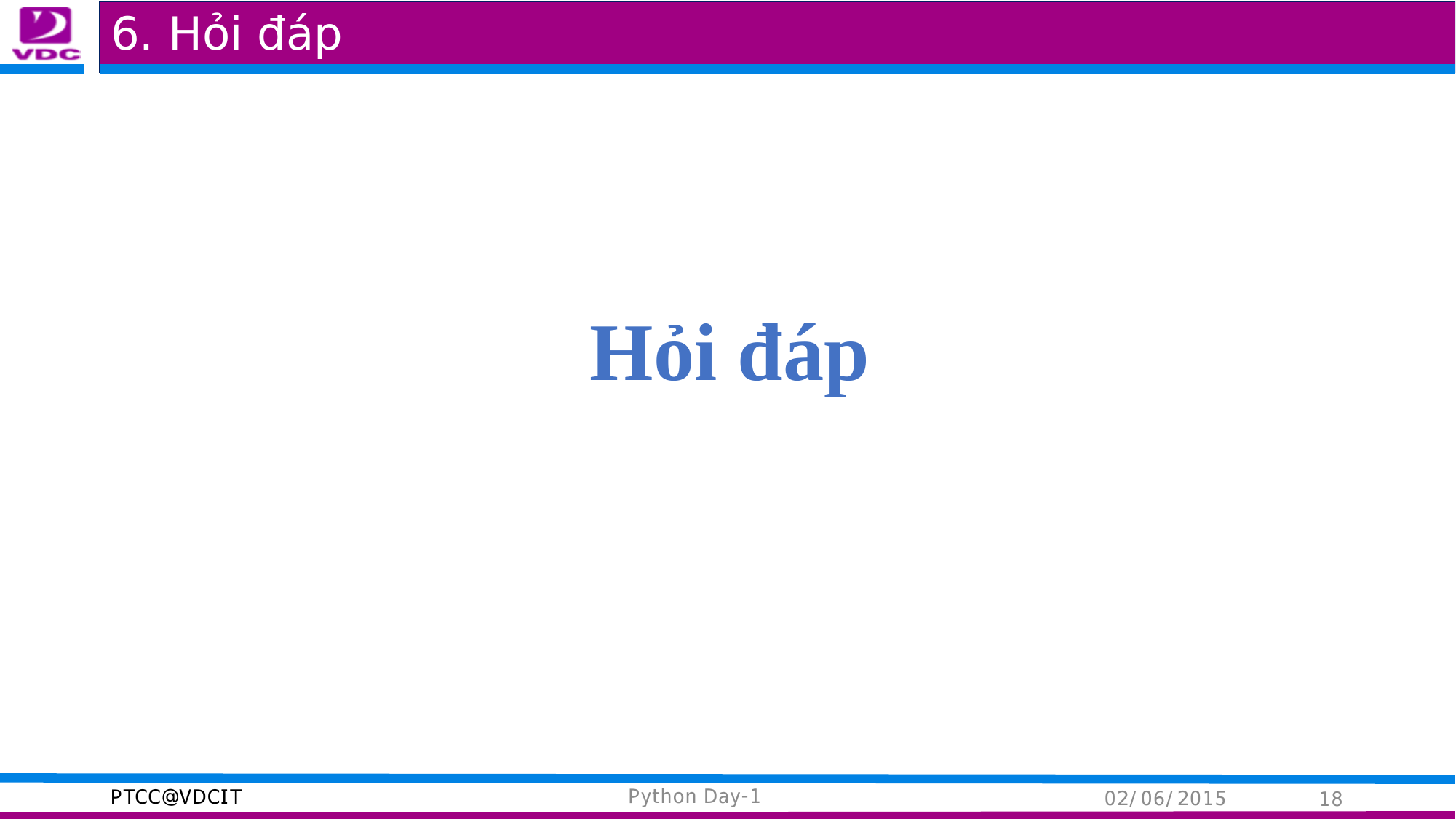

# 6. Hỏi đáp
Hỏi đáp
Python Day-1
02/06/2015
18